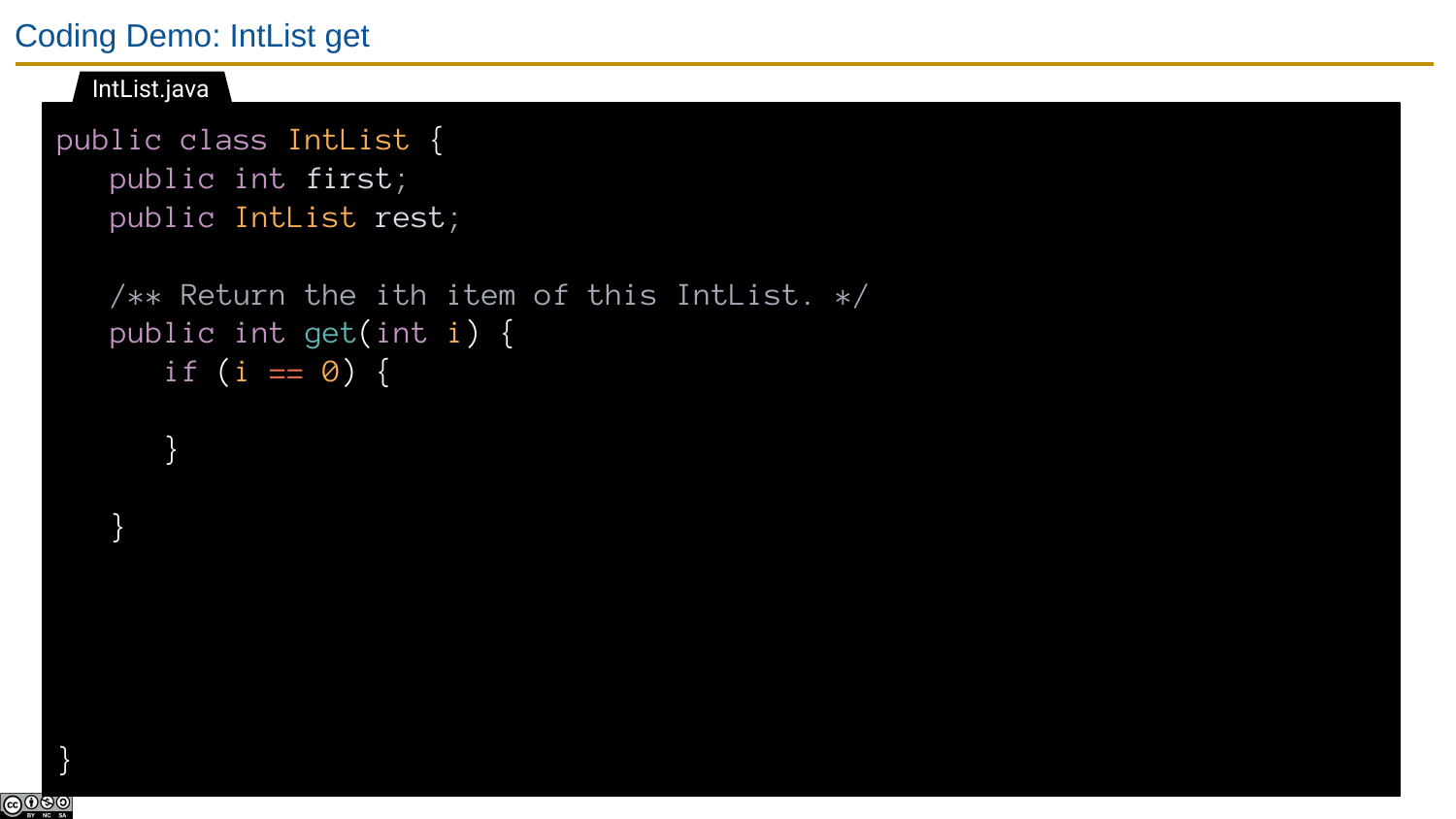

# Coding Demo: IntList get
IntList.java
public class IntList {
   public int first;
   public IntList rest;

   /** Return the ith item of this IntList. */
   public int get(int i) {
      if (i == 0) {

      }

   }

}